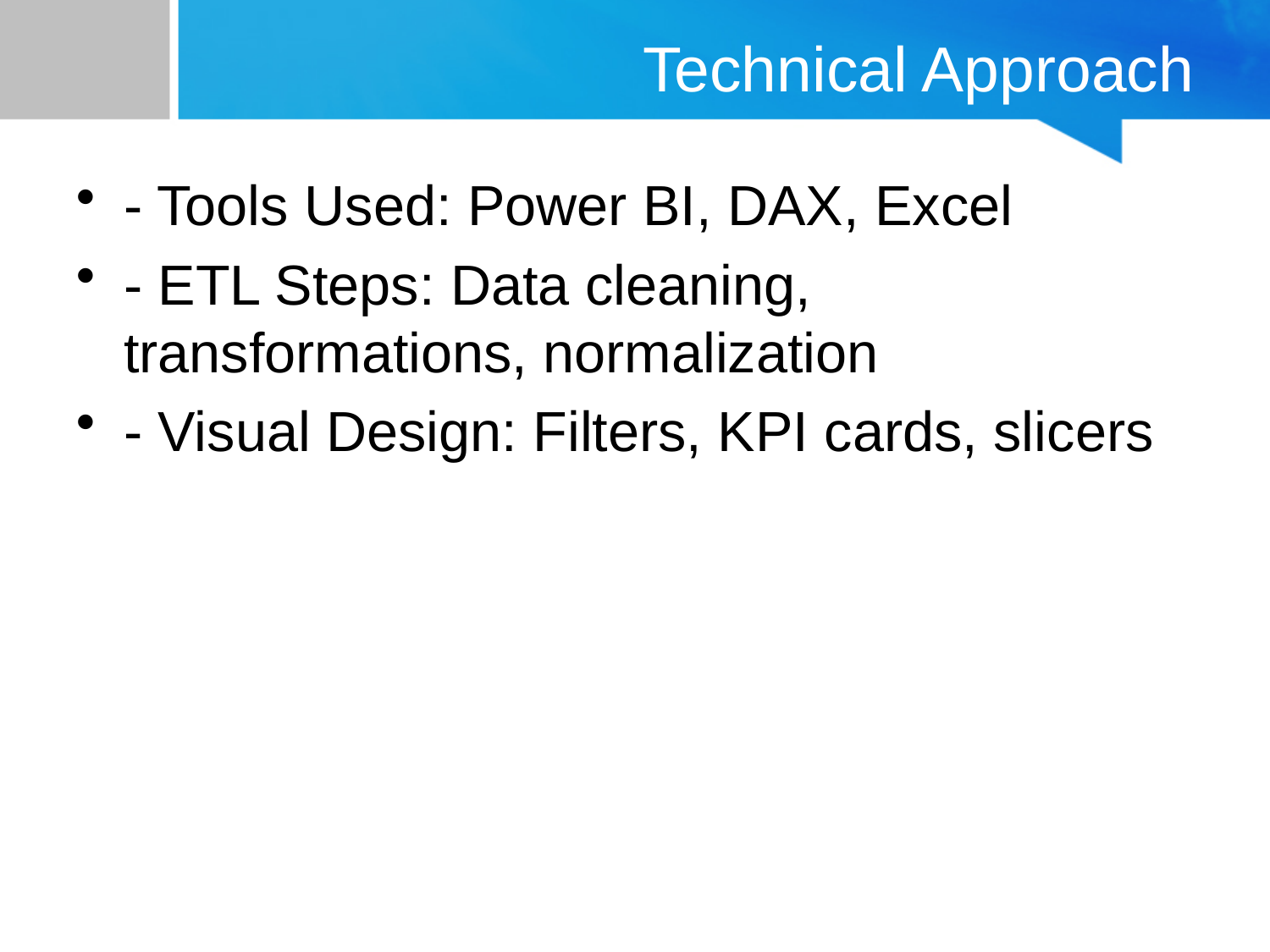

# Technical Approach
- Tools Used: Power BI, DAX, Excel
- ETL Steps: Data cleaning, transformations, normalization
- Visual Design: Filters, KPI cards, slicers